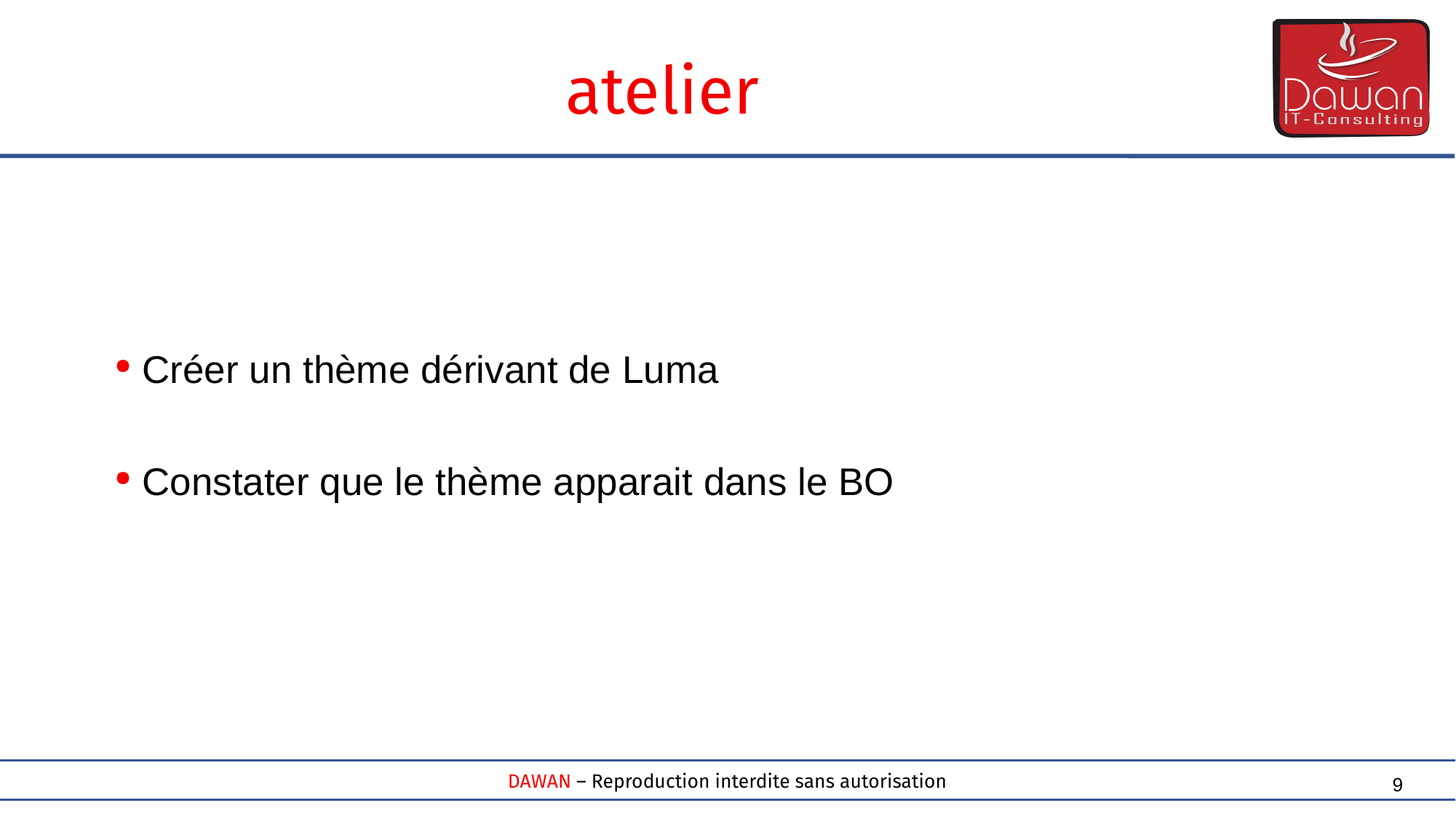

atelier
 Créer un thème dérivant de Luma
 Constater que le thème apparait dans le BO
9